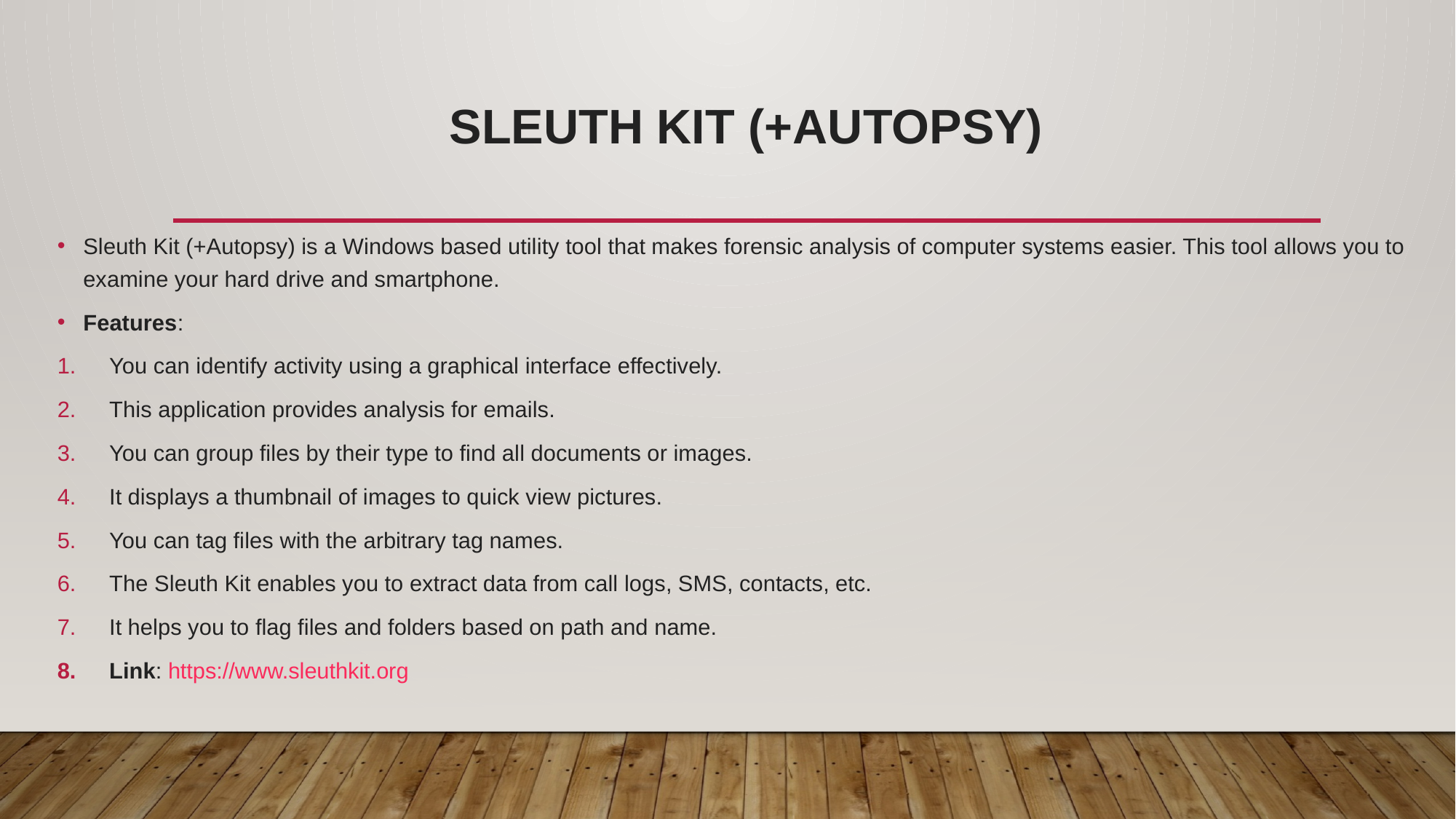

# Sleuth Kit (+Autopsy)
Sleuth Kit (+Autopsy) is a Windows based utility tool that makes forensic analysis of computer systems easier. This tool allows you to examine your hard drive and smartphone.
Features:
You can identify activity using a graphical interface effectively.
This application provides analysis for emails.
You can group files by their type to find all documents or images.
It displays a thumbnail of images to quick view pictures.
You can tag files with the arbitrary tag names.
The Sleuth Kit enables you to extract data from call logs, SMS, contacts, etc.
It helps you to flag files and folders based on path and name.
Link: https://www.sleuthkit.org